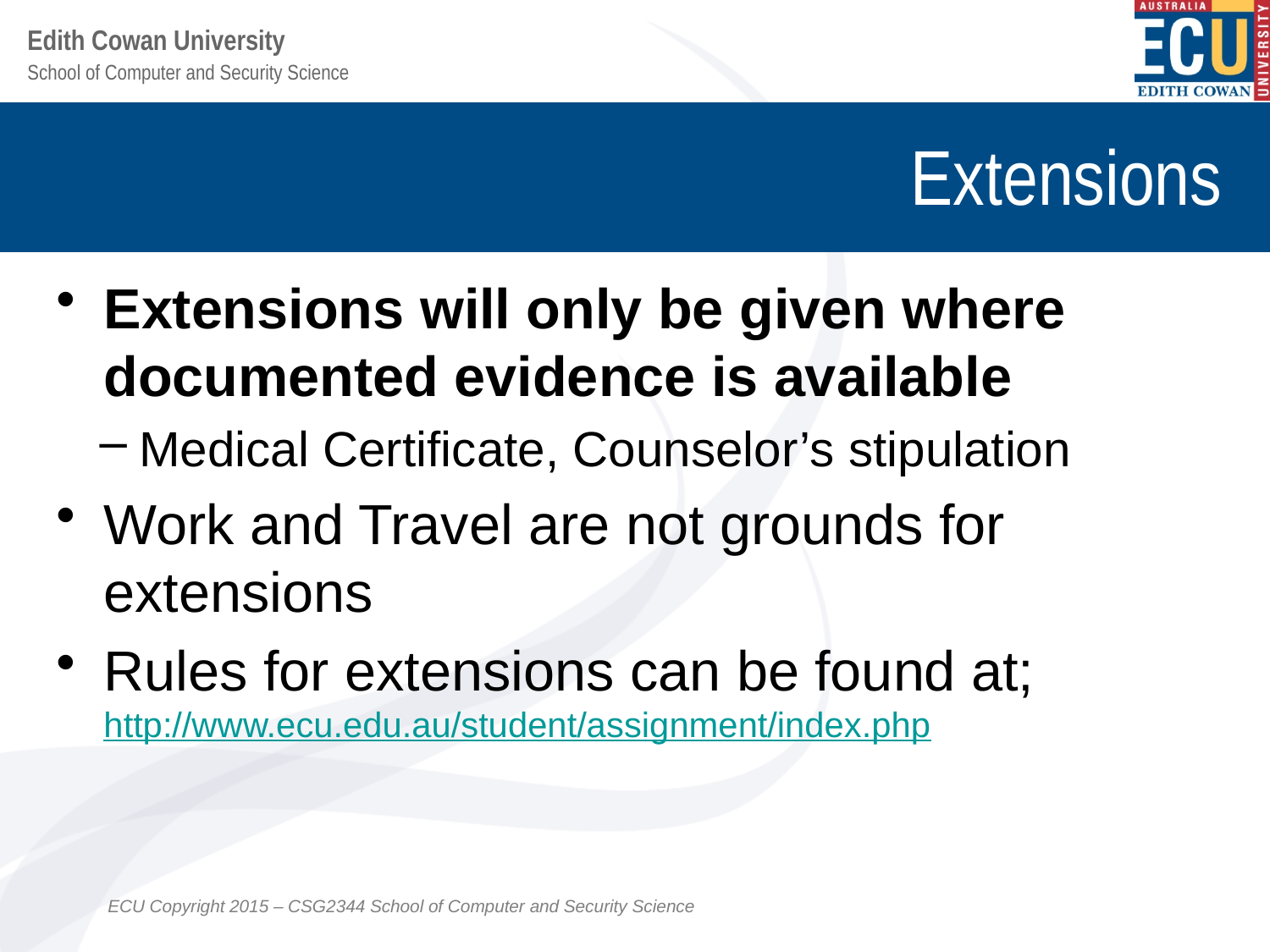

# Extensions
Extensions will only be given where documented evidence is available
Medical Certificate, Counselor’s stipulation
Work and Travel are not grounds for extensions
Rules for extensions can be found at; http://www.ecu.edu.au/student/assignment/index.php

ECU Copyright 2015 – CSG2344 School of Computer and Security Science